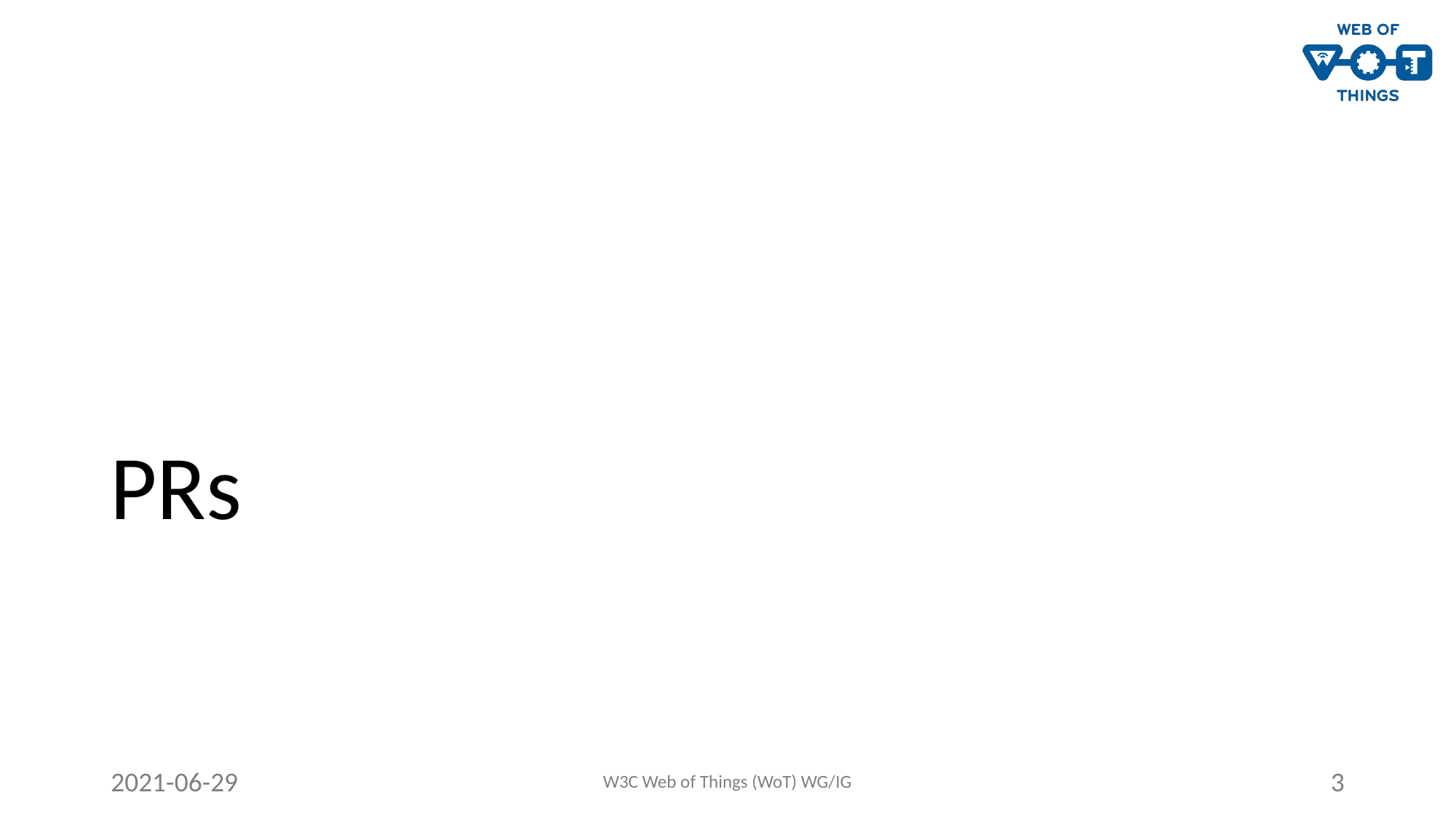

# PRs

2021-06-29
W3C Web of Things (WoT) WG/IG
3